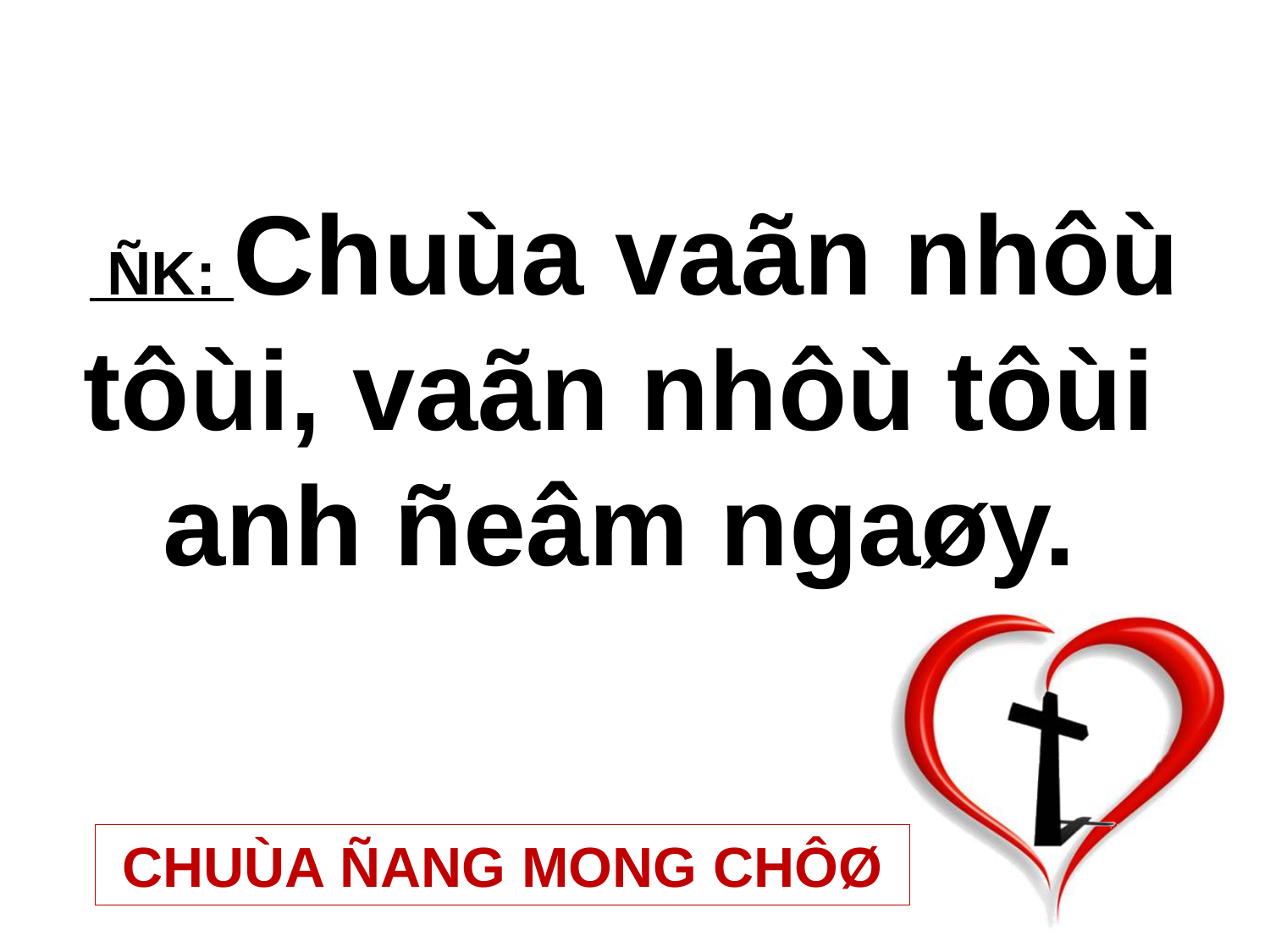

ÑK: Chuùa vaãn nhôù tôùi, vaãn nhôù tôùi
anh ñeâm ngaøy.
CHUÙA ÑANG MONG CHÔØ